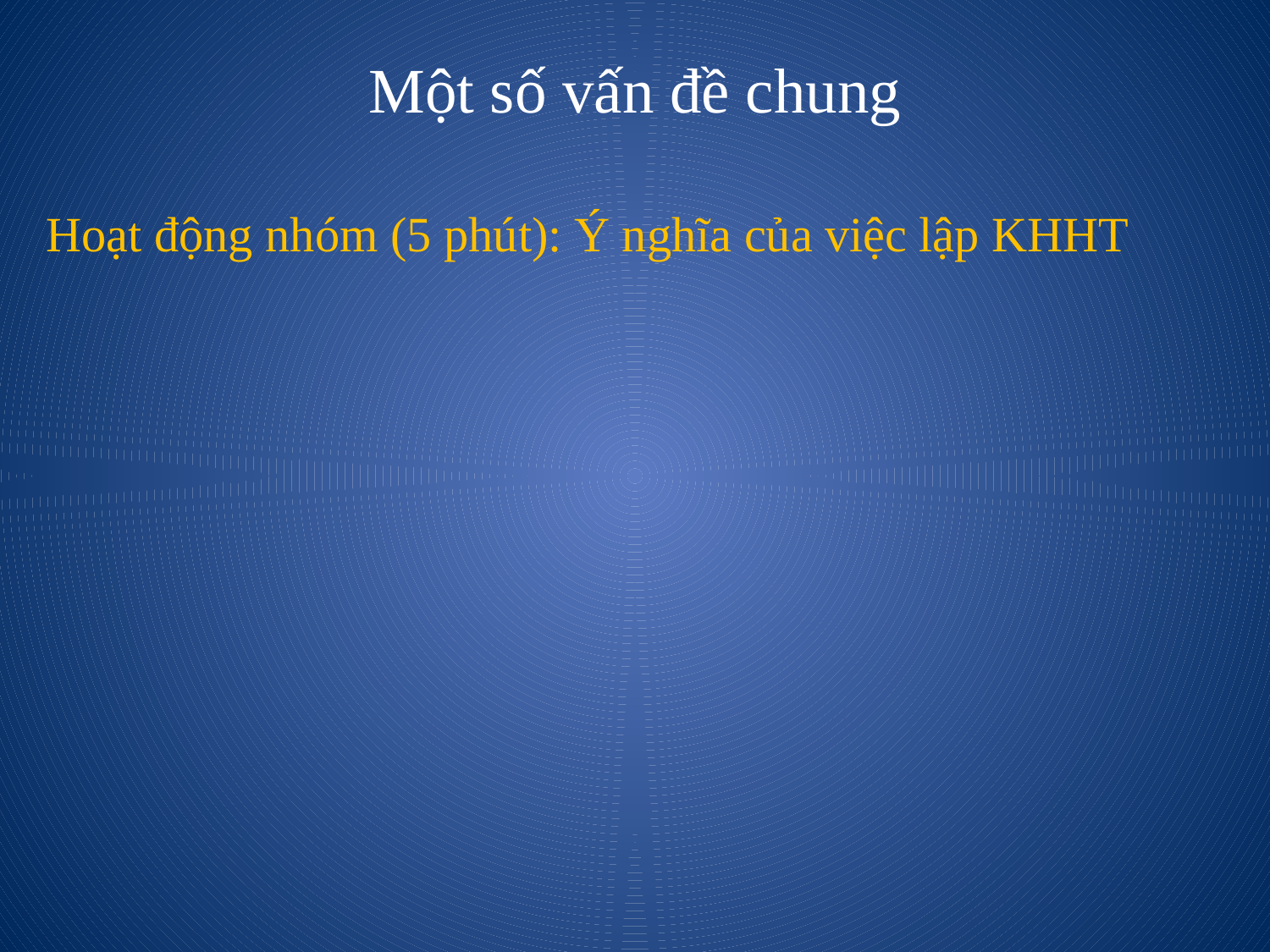

# Một số vấn đề chung

 Hoạt động nhóm (5 phút): Ý nghĩa của việc lập KHHT